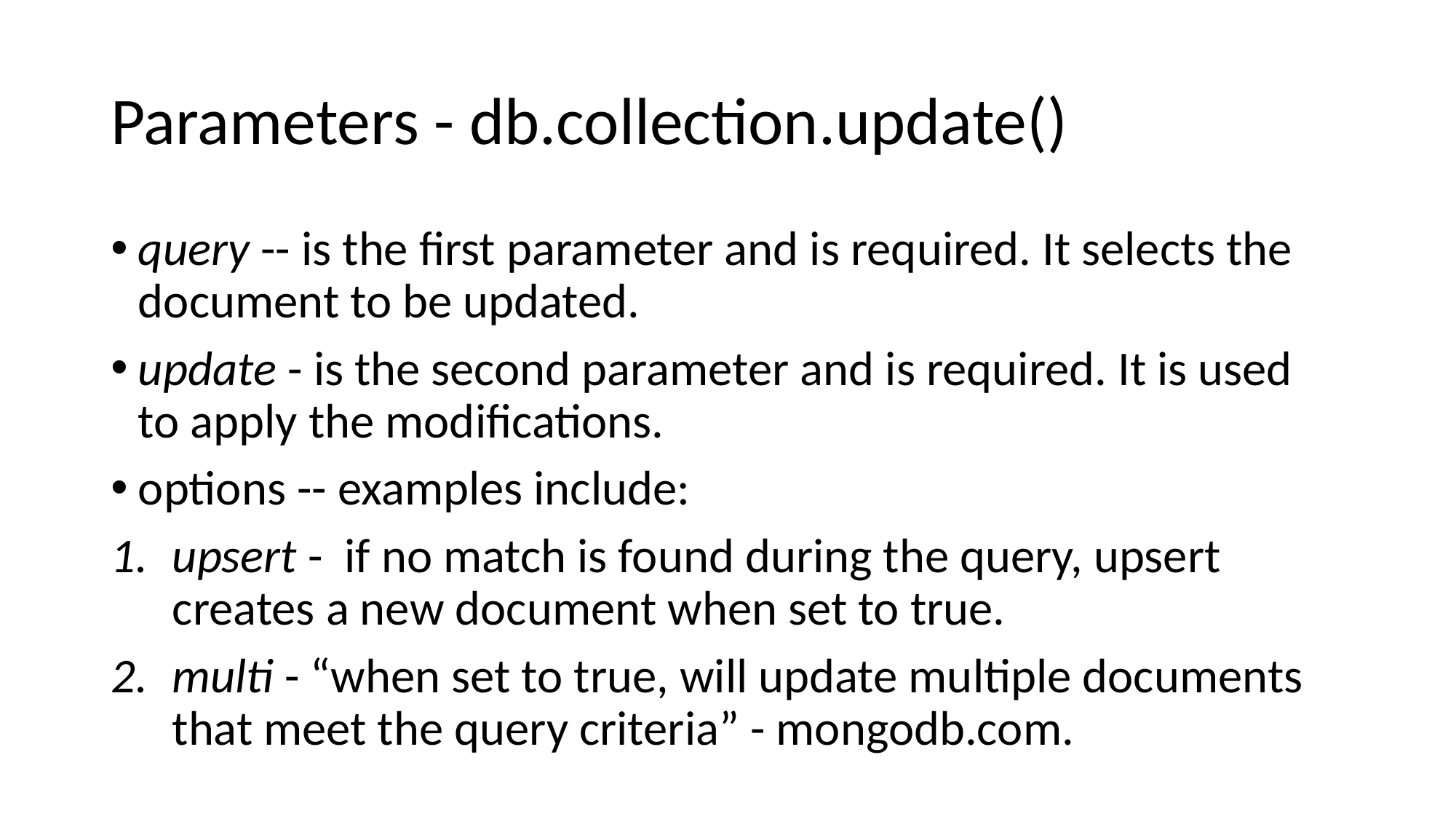

# Parameters - db.collection.update()
query -- is the first parameter and is required. It selects the document to be updated.
update - is the second parameter and is required. It is used to apply the modifications.
options -- examples include:
upsert -  if no match is found during the query, upsert creates a new document when set to true.
multi - “when set to true, will update multiple documents that meet the query criteria” - mongodb.com.